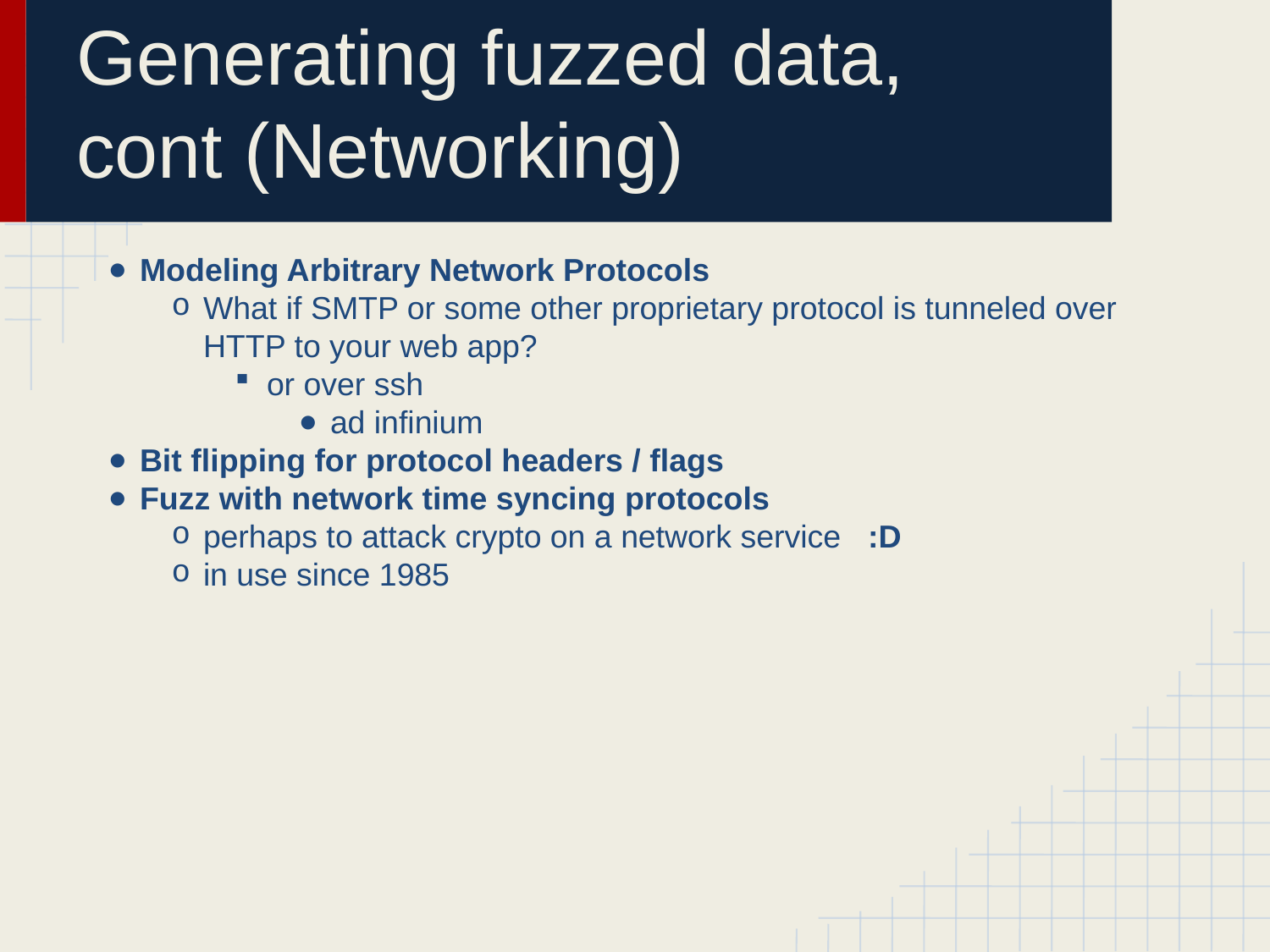

# Generating fuzzed data, cont (Networking)
Modeling Arbitrary Network Protocols
What if SMTP or some other proprietary protocol is tunneled over HTTP to your web app?
or over ssh
ad infinium
Bit flipping for protocol headers / flags
Fuzz with network time syncing protocols
perhaps to attack crypto on a network service   :D
in use since 1985